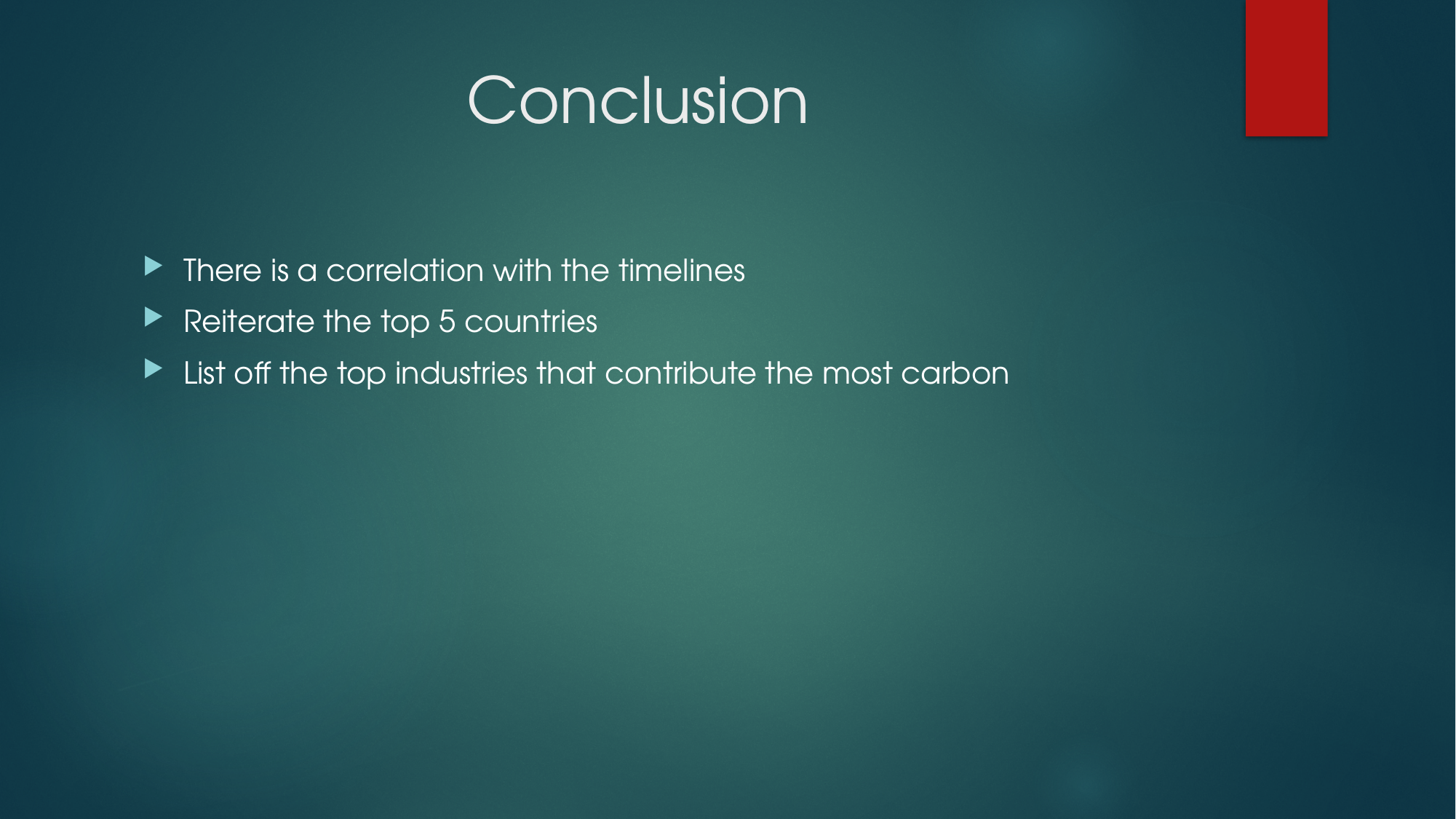

# Conclusion
There is a correlation with the timelines
Reiterate the top 5 countries
List off the top industries that contribute the most carbon